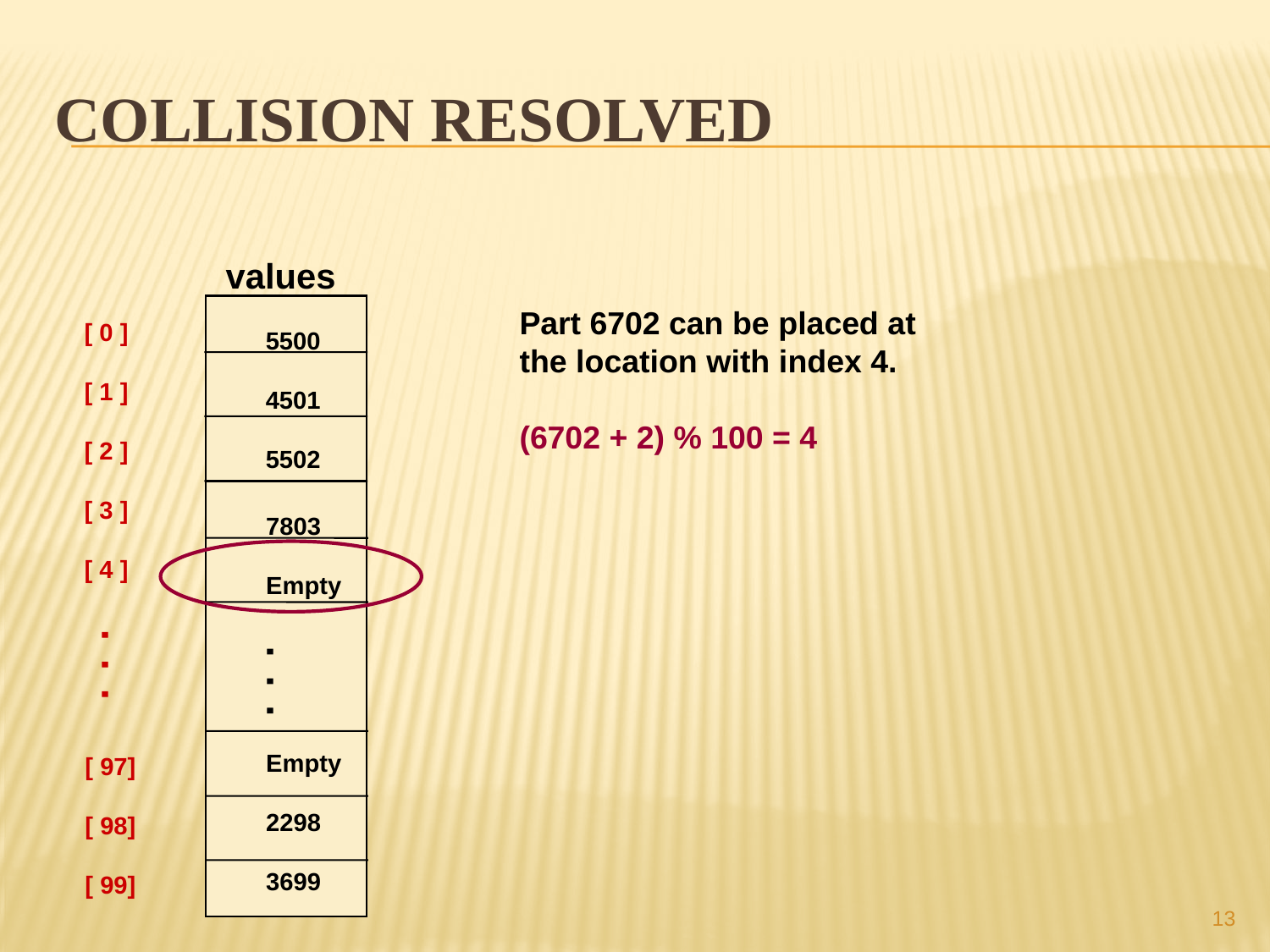

# Collision resolved

    values

Part 6702 can be placed at
the location with index 4.

(6702 + 2) % 100 = 4

[ 0 ]

[ 1 ]

[ 2 ]

[ 3 ]

[ 4 ]

  .
  .
  .

5500

4501

5502

7803

Empty

.
.
.

Empty

2298

3699

[ 97]

[ 98]

[ 99]

13